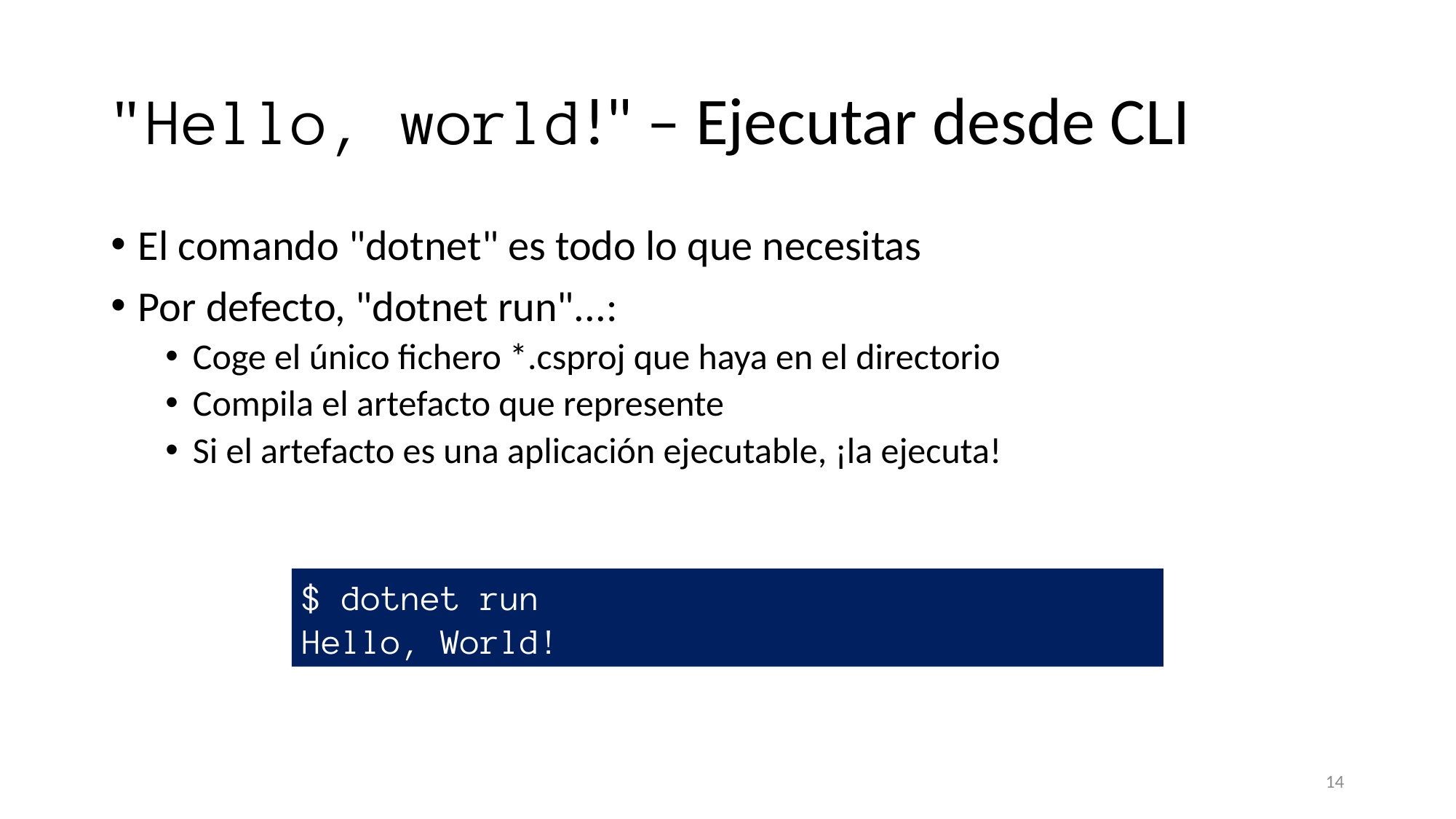

# "Hello, world!" – Ejecutar desde CLI
El comando "dotnet" es todo lo que necesitas
Por defecto, "dotnet run"...:
Coge el único fichero *.csproj que haya en el directorio
Compila el artefacto que represente
Si el artefacto es una aplicación ejecutable, ¡la ejecuta!
$ dotnet run
Hello, World!
14